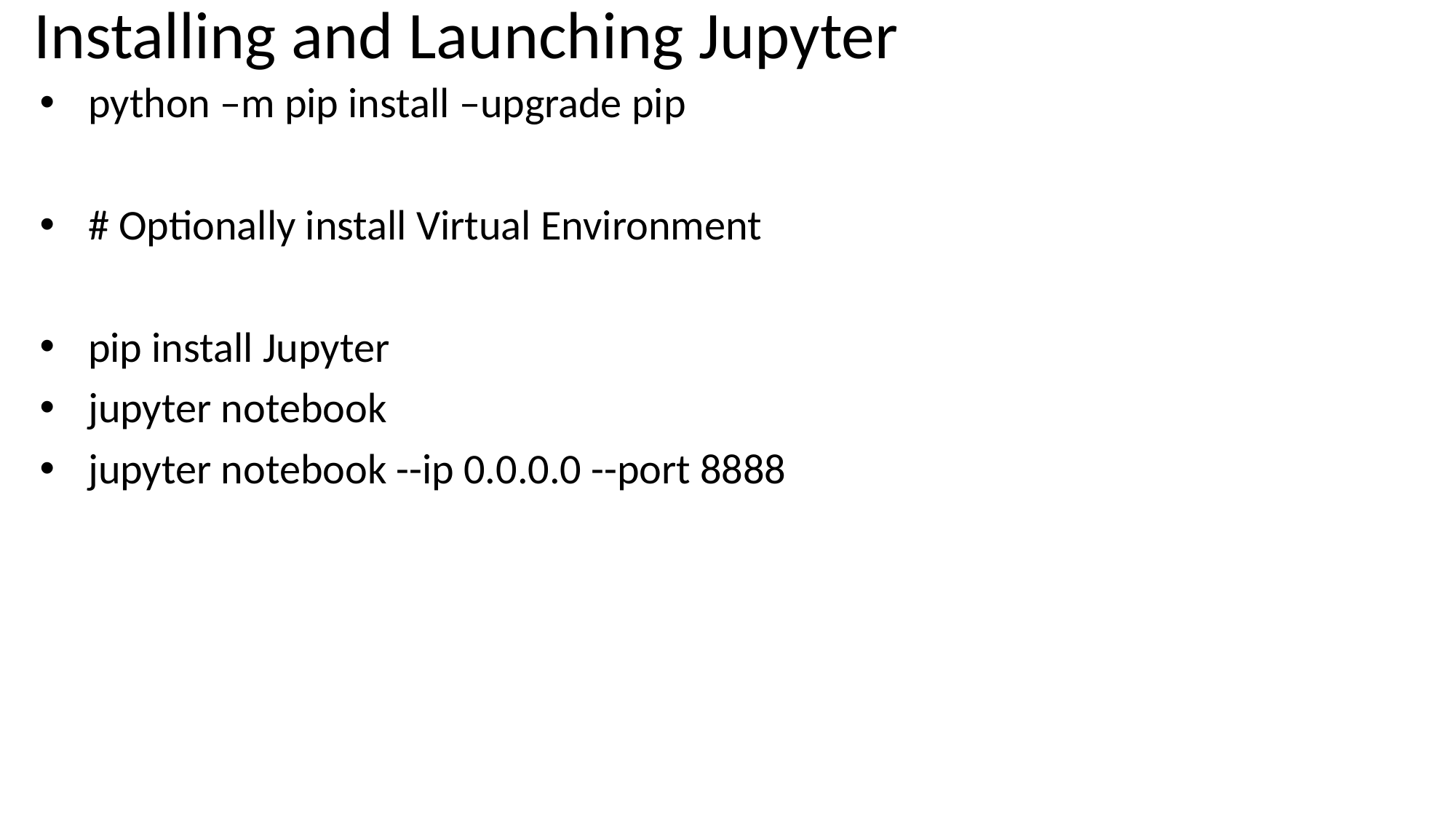

# Installing and Launching Jupyter
python –m pip install –upgrade pip

# Optionally install Virtual Environment

pip install Jupyter
jupyter notebook
jupyter notebook --ip 0.0.0.0 --port 8888